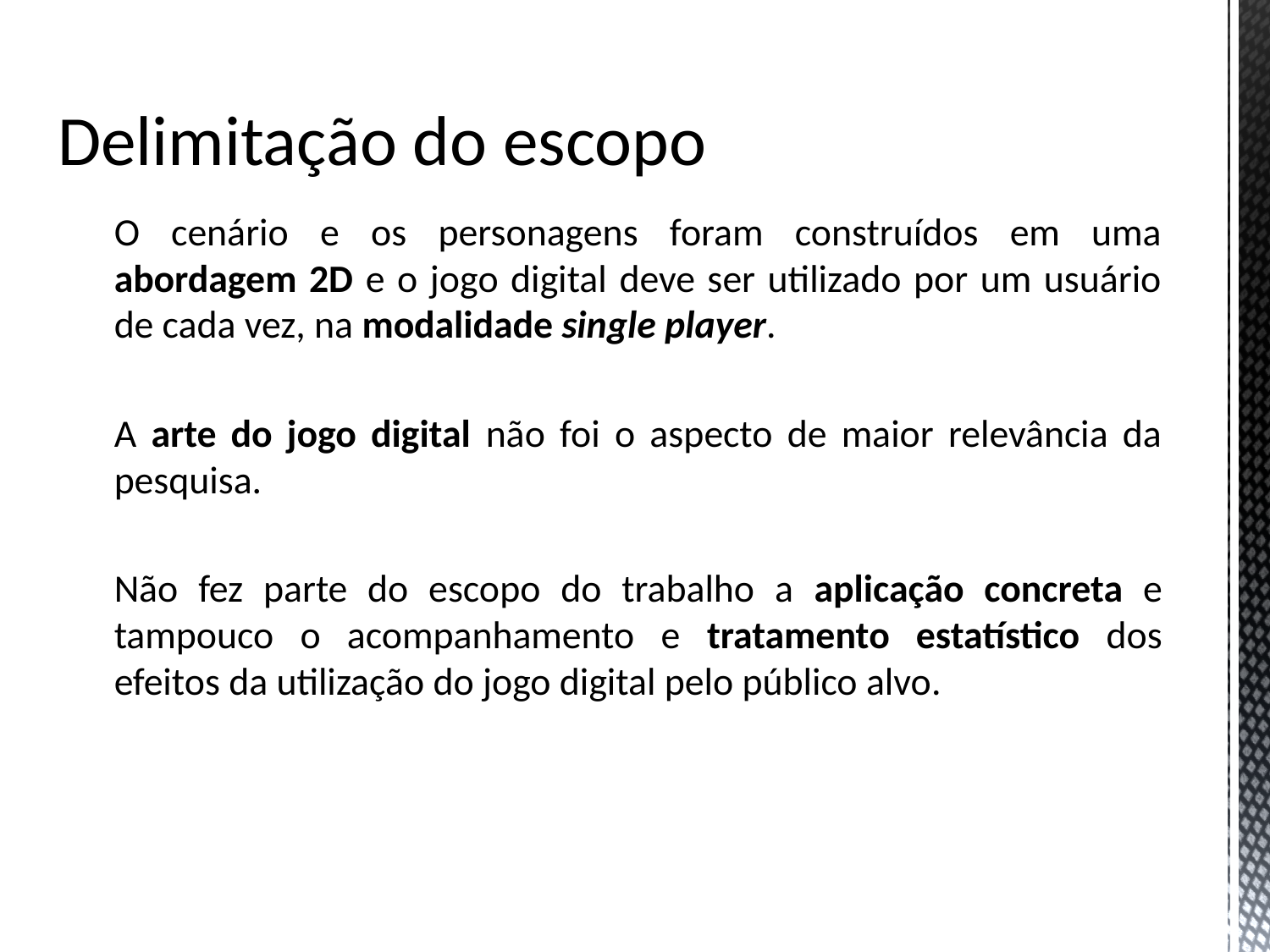

# Delimitação do escopo
O cenário e os personagens foram construídos em uma abordagem 2D e o jogo digital deve ser utilizado por um usuário de cada vez, na modalidade single player.

A arte do jogo digital não foi o aspecto de maior relevância da pesquisa.

Não fez parte do escopo do trabalho a aplicação concreta e tampouco o acompanhamento e tratamento estatístico dos efeitos da utilização do jogo digital pelo público alvo.